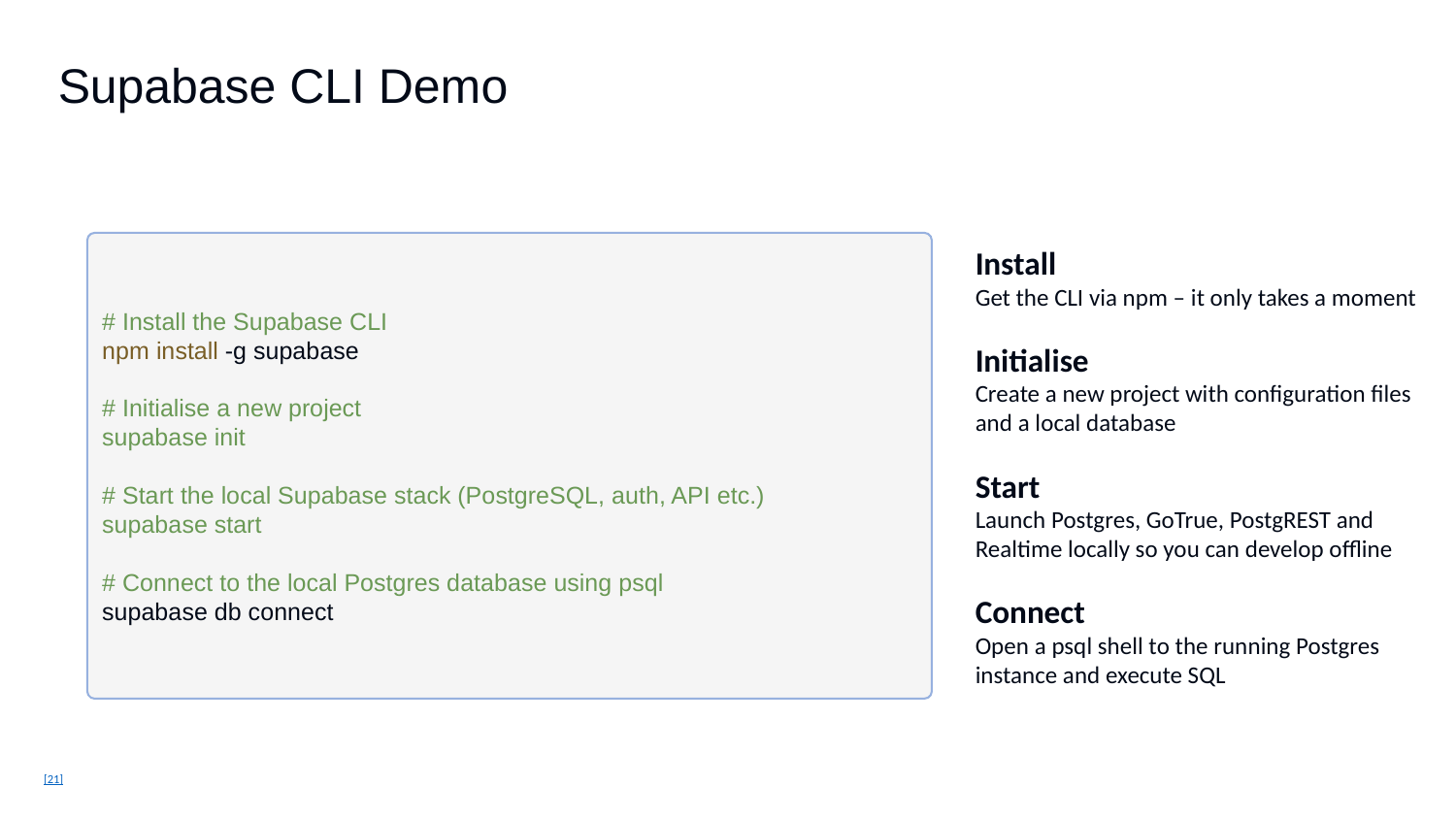

Supabase CLI Demo

Install
Get the CLI via npm – it only takes a moment

Initialise
Create a new project with configuration files and a local database

Start
Launch Postgres, GoTrue, PostgREST and Realtime locally so you can develop offline

Connect
Open a psql shell to the running Postgres instance and execute SQL
# Install the Supabase CLI
npm install -g supabase

# Initialise a new project
supabase init

# Start the local Supabase stack (PostgreSQL, auth, API etc.)
supabase start

# Connect to the local Postgres database using psql
supabase db connect
[21]